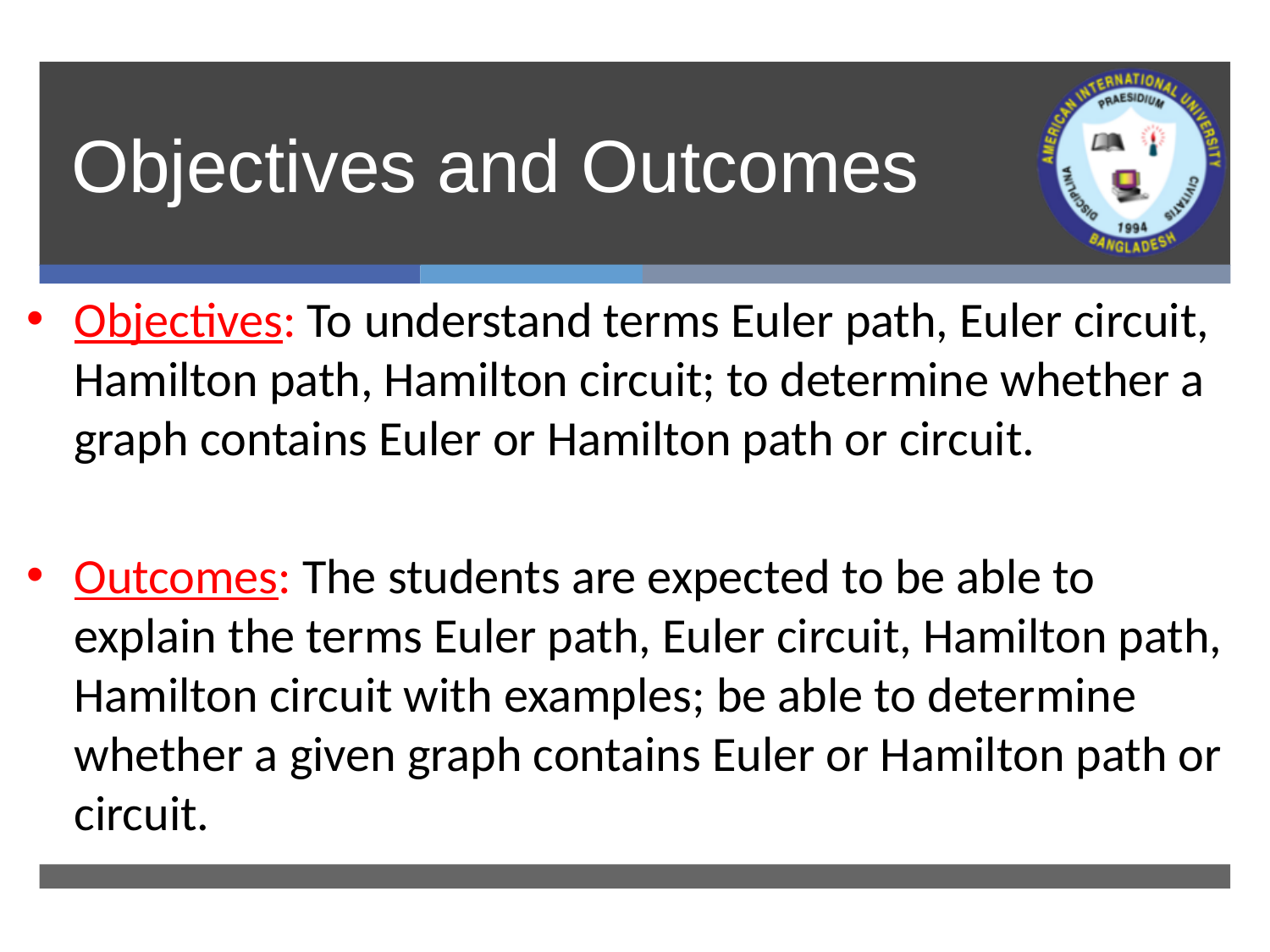

# Objectives and Outcomes
Objectives: To understand terms Euler path, Euler circuit, Hamilton path, Hamilton circuit; to determine whether a graph contains Euler or Hamilton path or circuit.

Outcomes: The students are expected to be able to explain the terms Euler path, Euler circuit, Hamilton path, Hamilton circuit with examples; be able to determine whether a given graph contains Euler or Hamilton path or circuit.